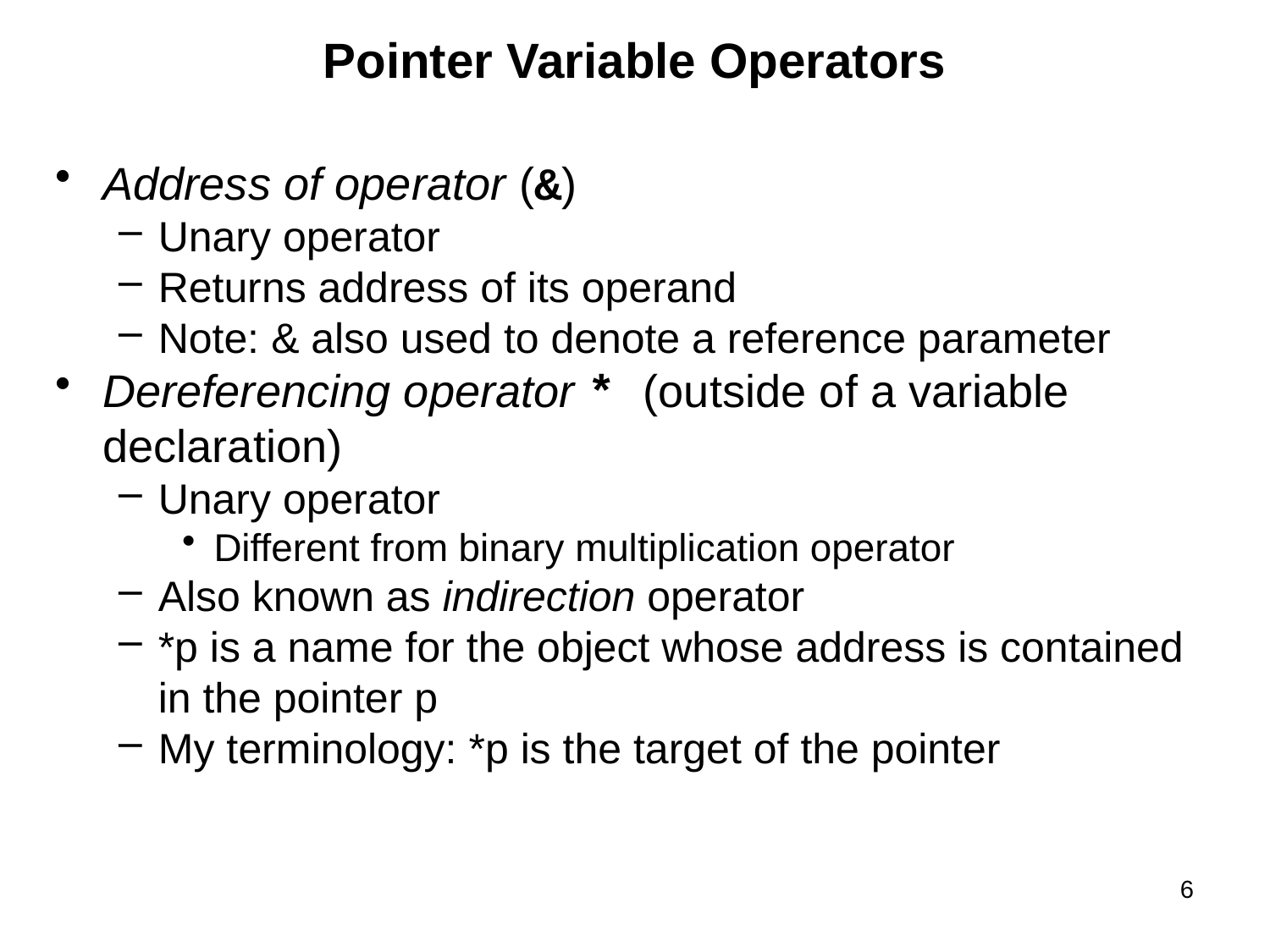

# Pointer Variable Operators
Address of operator (&)
Unary operator
Returns address of its operand
Note: & also used to denote a reference parameter
Dereferencing operator * (outside of a variable declaration)
Unary operator
Different from binary multiplication operator
Also known as indirection operator
*p is a name for the object whose address is contained in the pointer p
My terminology: *p is the target of the pointer
6